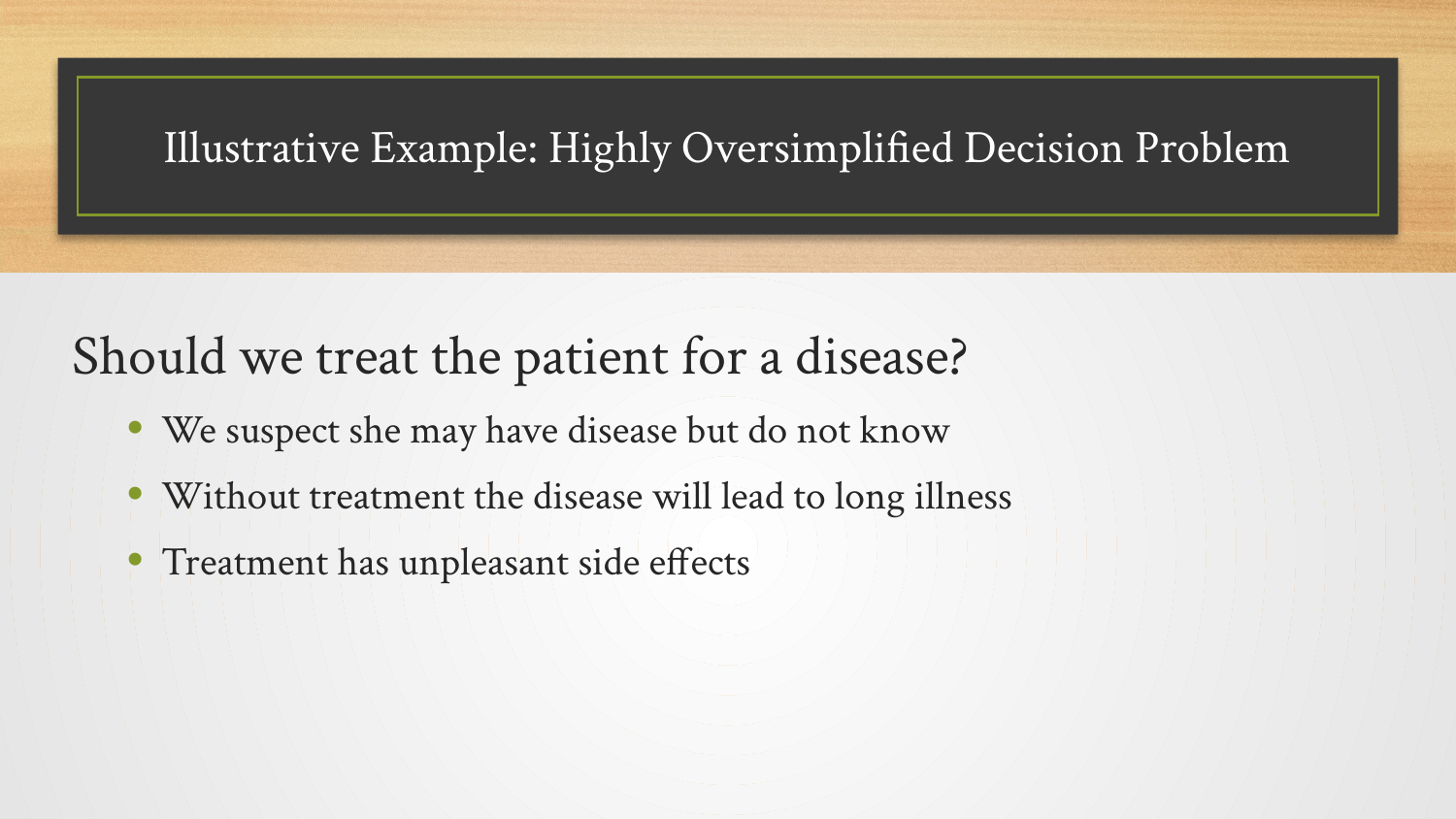

# Illustrative Example: Highly Oversimplified Decision Problem

Should we treat the patient for a disease?
We suspect she may have disease but do not know
Without treatment the disease will lead to long illness
Treatment has unpleasant side effects